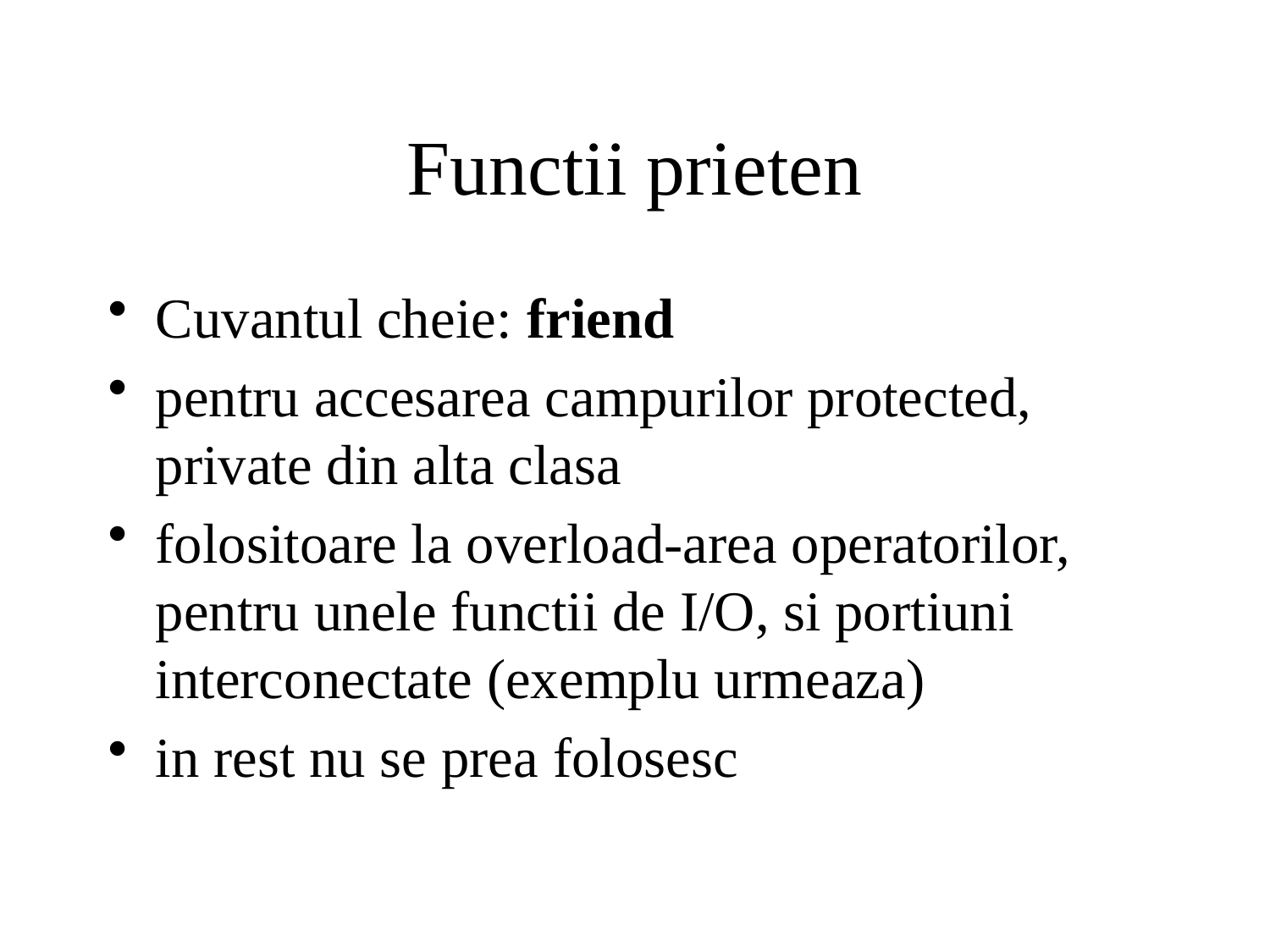

# Functii prieten
Cuvantul cheie: friend
pentru accesarea campurilor protected, private din alta clasa
folositoare la overload-area operatorilor, pentru unele functii de I/O, si portiuni interconectate (exemplu urmeaza)
in rest nu se prea folosesc